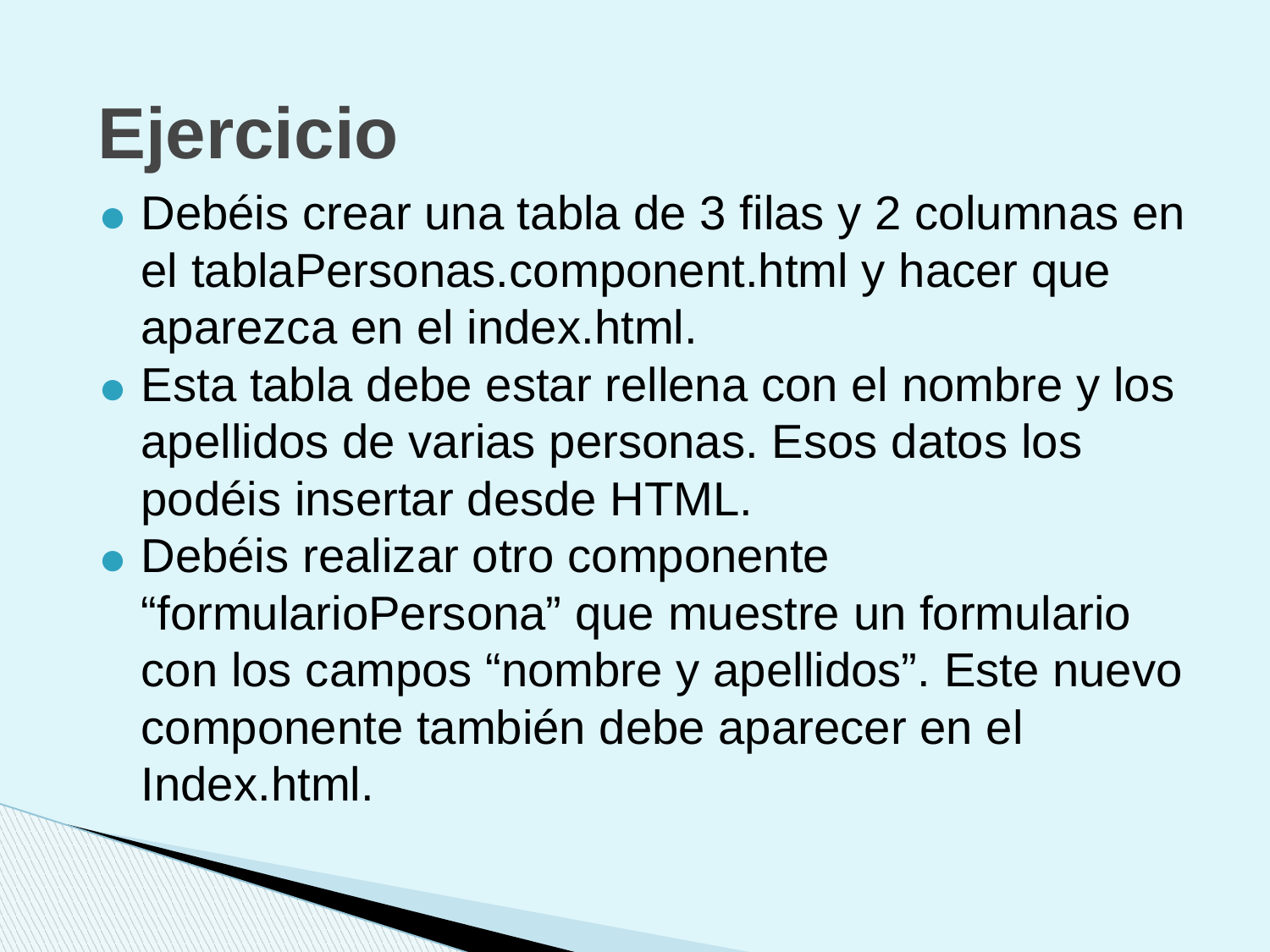

Ejercicio
Debéis crear una tabla de 3 filas y 2 columnas en el tablaPersonas.component.html y hacer que aparezca en el index.html.
Esta tabla debe estar rellena con el nombre y los apellidos de varias personas. Esos datos los podéis insertar desde HTML.
Debéis realizar otro componente “formularioPersona” que muestre un formulario con los campos “nombre y apellidos”. Este nuevo componente también debe aparecer en el Index.html.